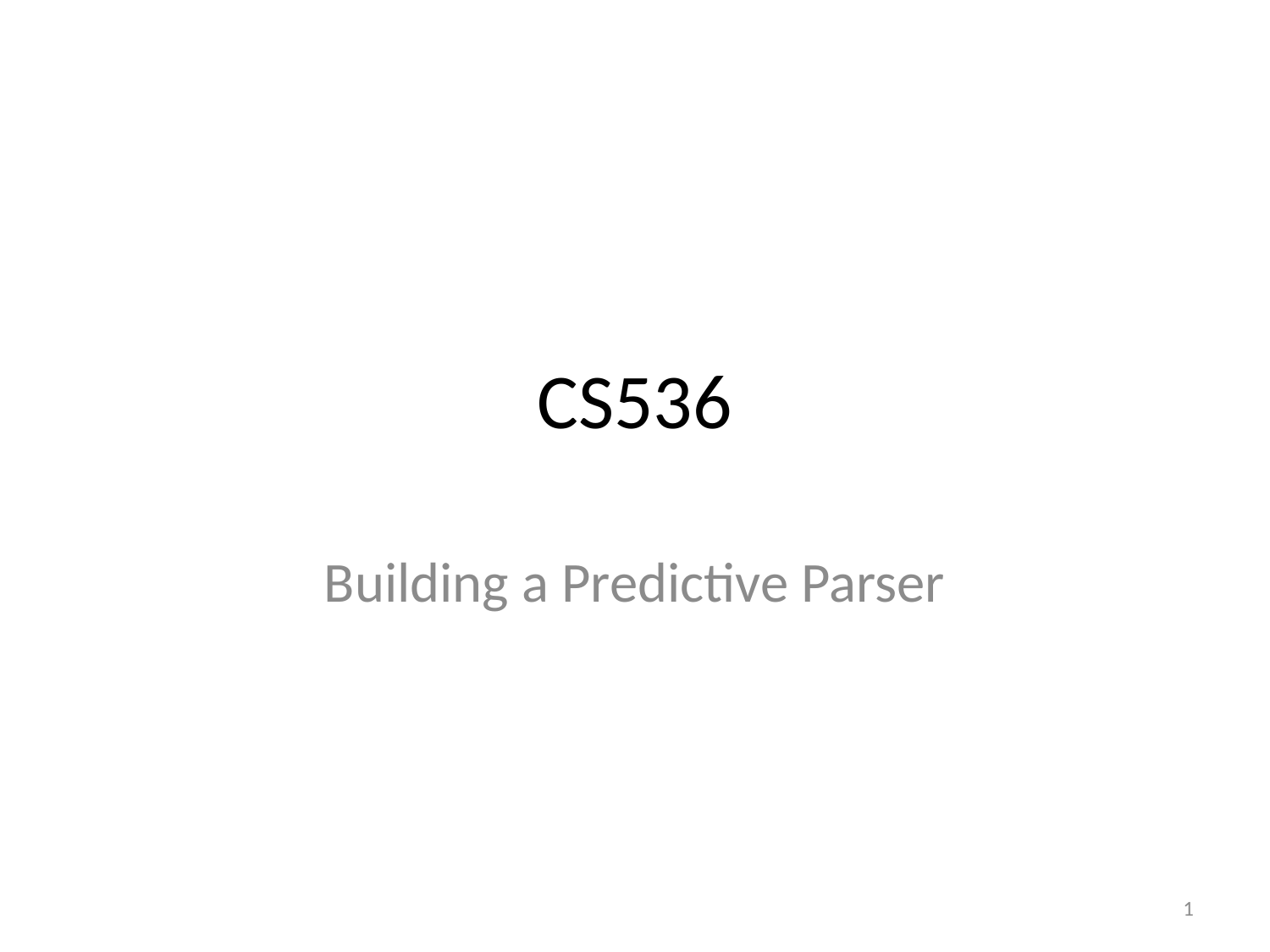

# CS536
Building a Predictive Parser
1